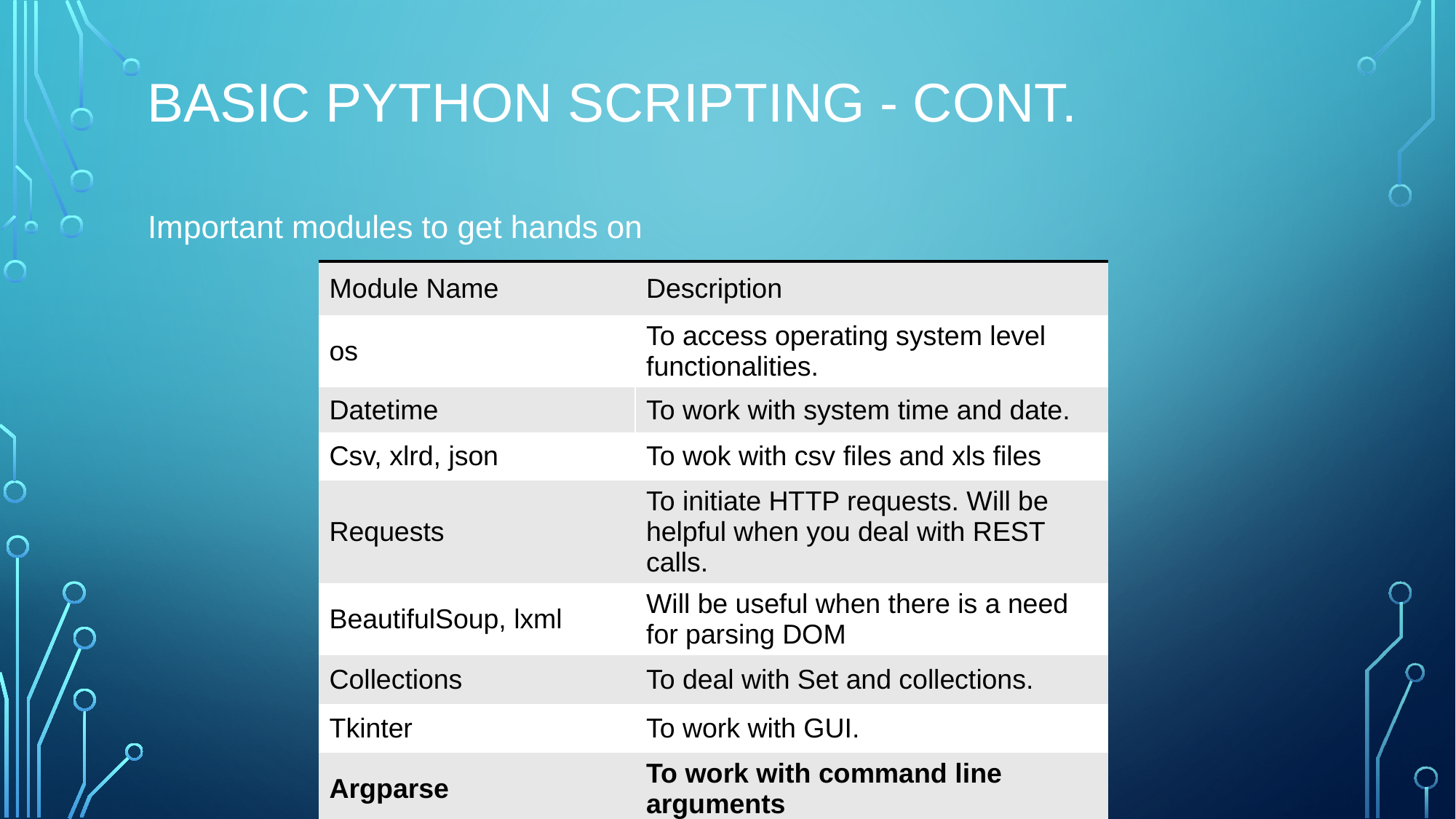

# Basic python scripting - Cont.
Important modules to get hands on

| Module Name | Description |
| --- | --- |
| os | To access operating system level functionalities. |
| Datetime | To work with system time and date. |
| Csv, xlrd, json | To wok with csv files and xls files |
| Requests | To initiate HTTP requests. Will be helpful when you deal with REST calls. |
| BeautifulSoup, lxml | Will be useful when there is a need for parsing DOM |
| Collections | To deal with Set and collections. |
| Tkinter | To work with GUI. |
| Argparse | To work with command line arguments |